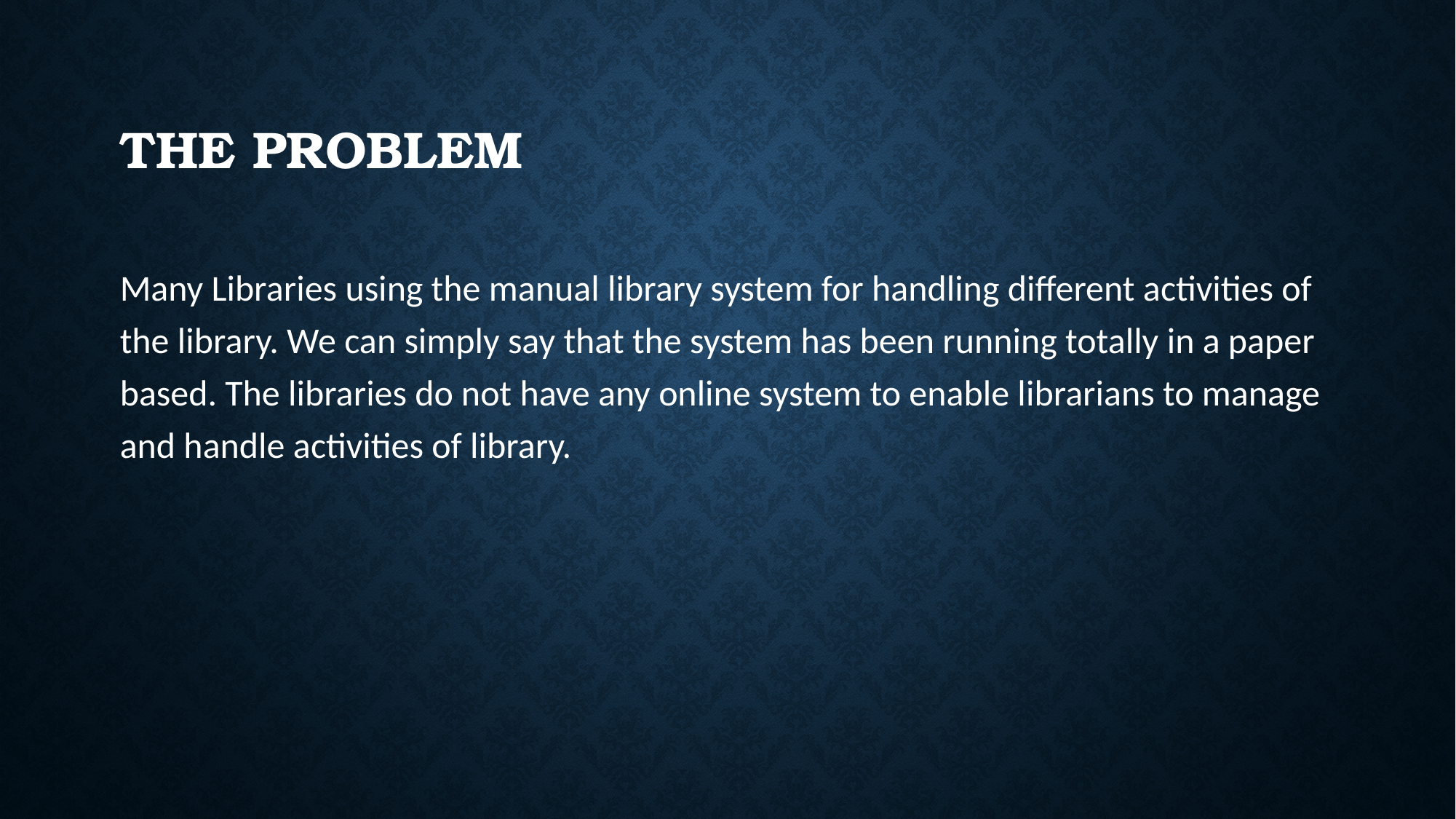

# THE PROBLEM
Many Libraries using the manual library system for handling different activities of the library. We can simply say that the system has been running totally in a paper based. The libraries do not have any online system to enable librarians to manage and handle activities of library.